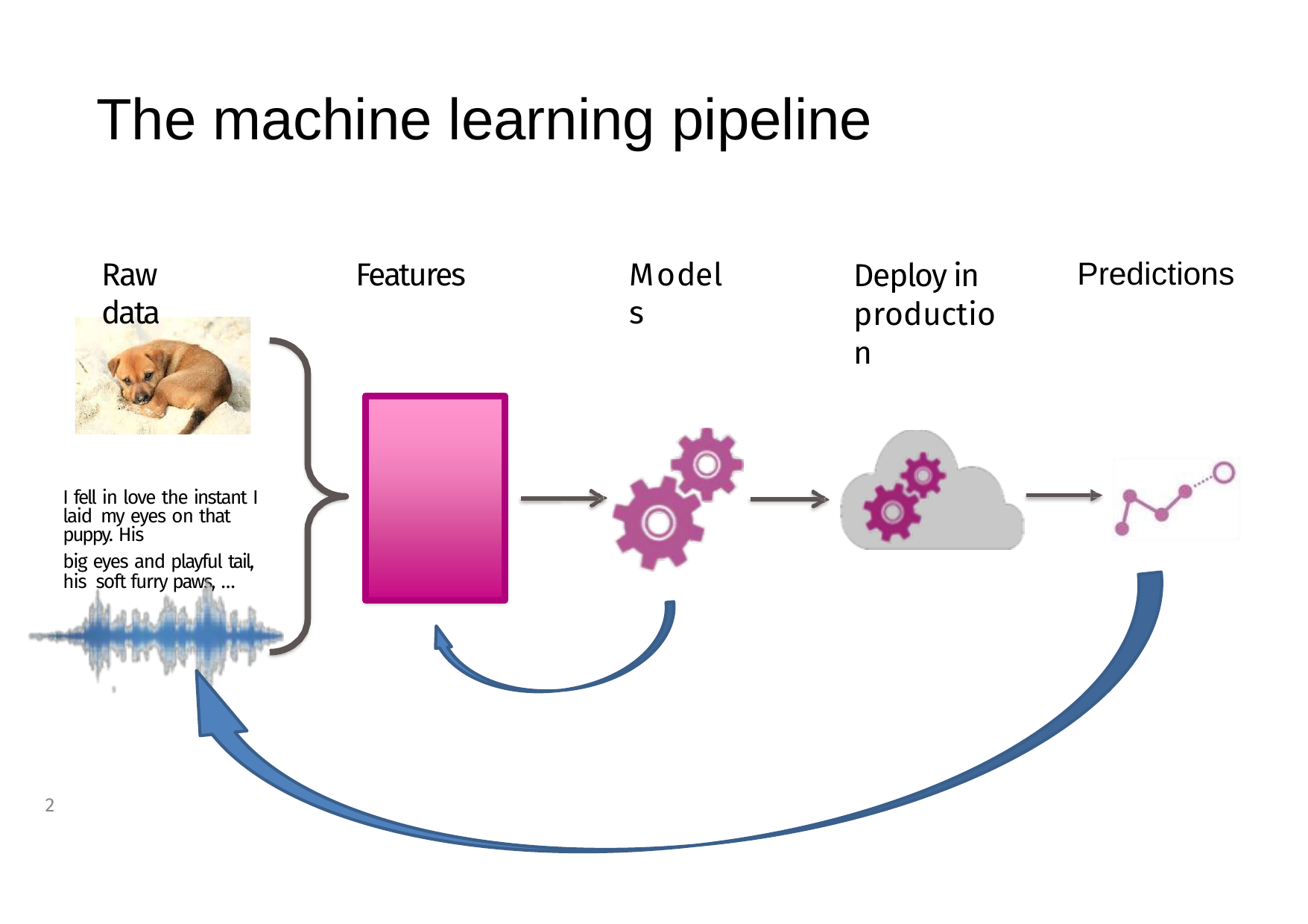

# The machine learning pipeline
Predictions
Raw data
Models
Features
Deploy in  production

I fell in love the instant I laid  my eyes on that puppy. His
big eyes and playful tail, his  soft furry paws, …

2